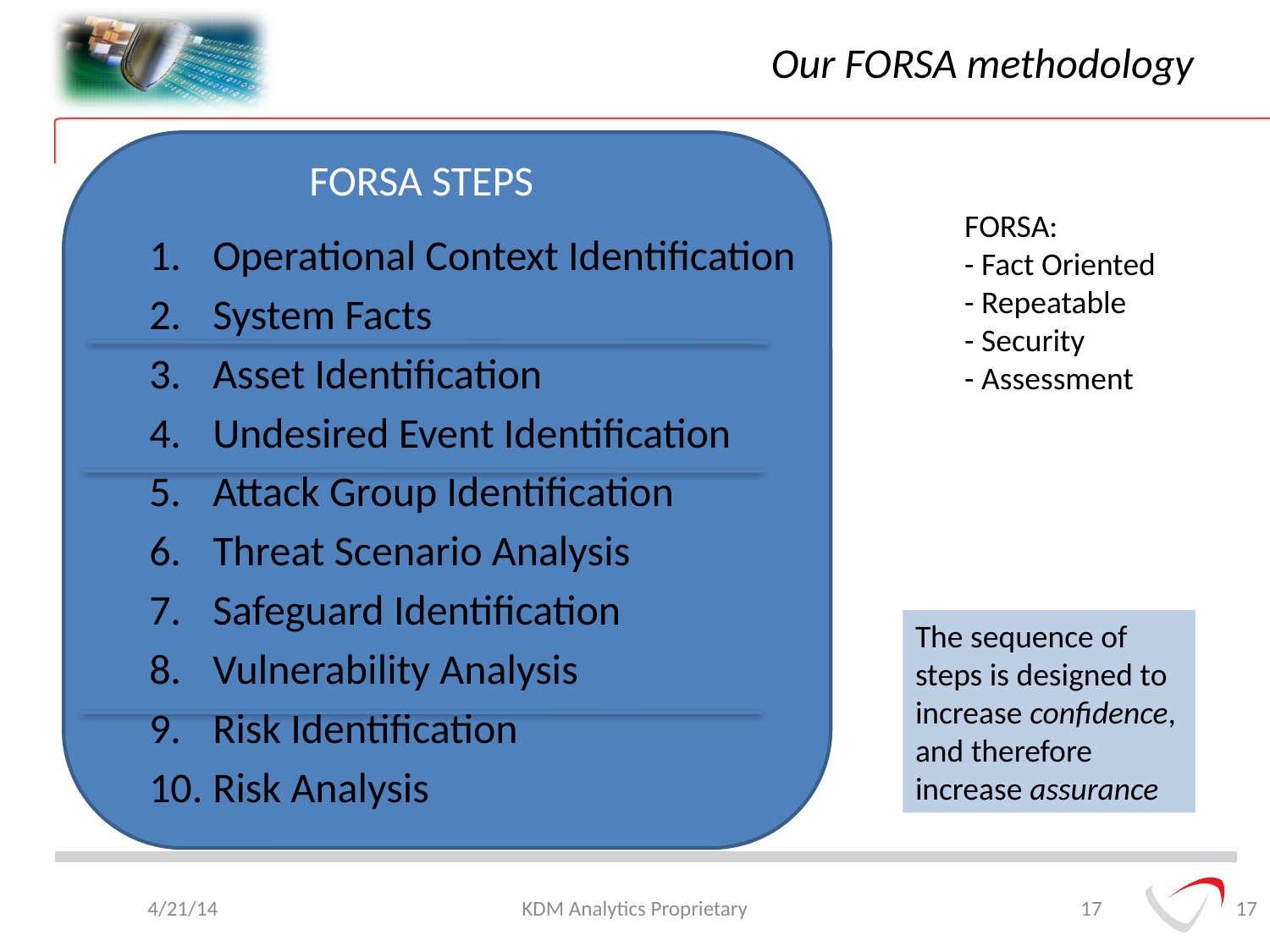

# Our FORSA methodology

FORSA STEPS
FORSA:
- Fact Oriented
- Repeatable
- Security
- Assessment
Operational Context Identification
System Facts
Asset Identification
Undesired Event Identification
Attack Group Identification
Threat Scenario Analysis
Safeguard Identification
Vulnerability Analysis
Risk Identification
Risk Analysis
The sequence of
steps is designed to
increase confidence,
and therefore
increase assurance
17